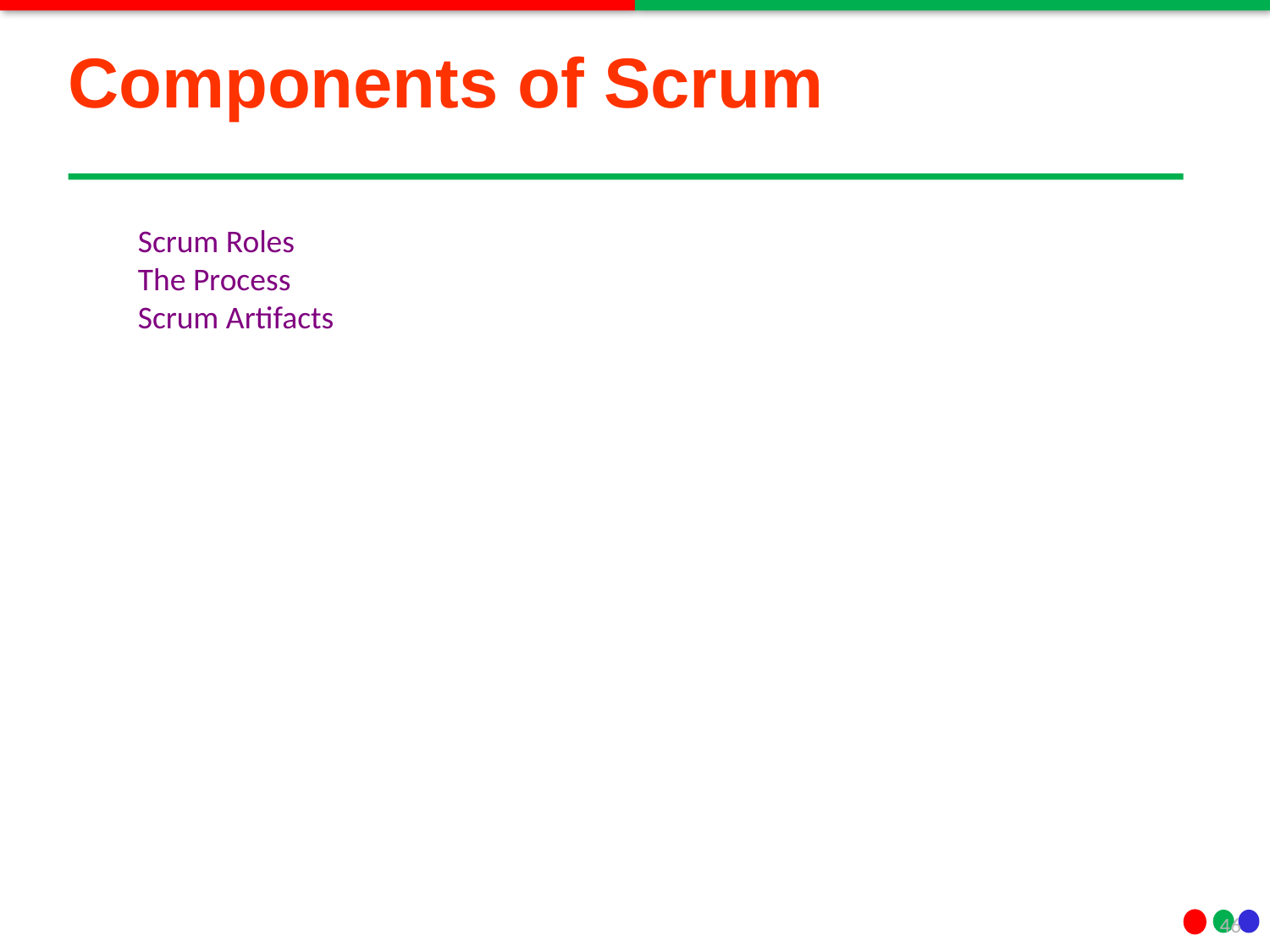

# Components of Scrum
Scrum Roles
The Process
Scrum Artifacts

46